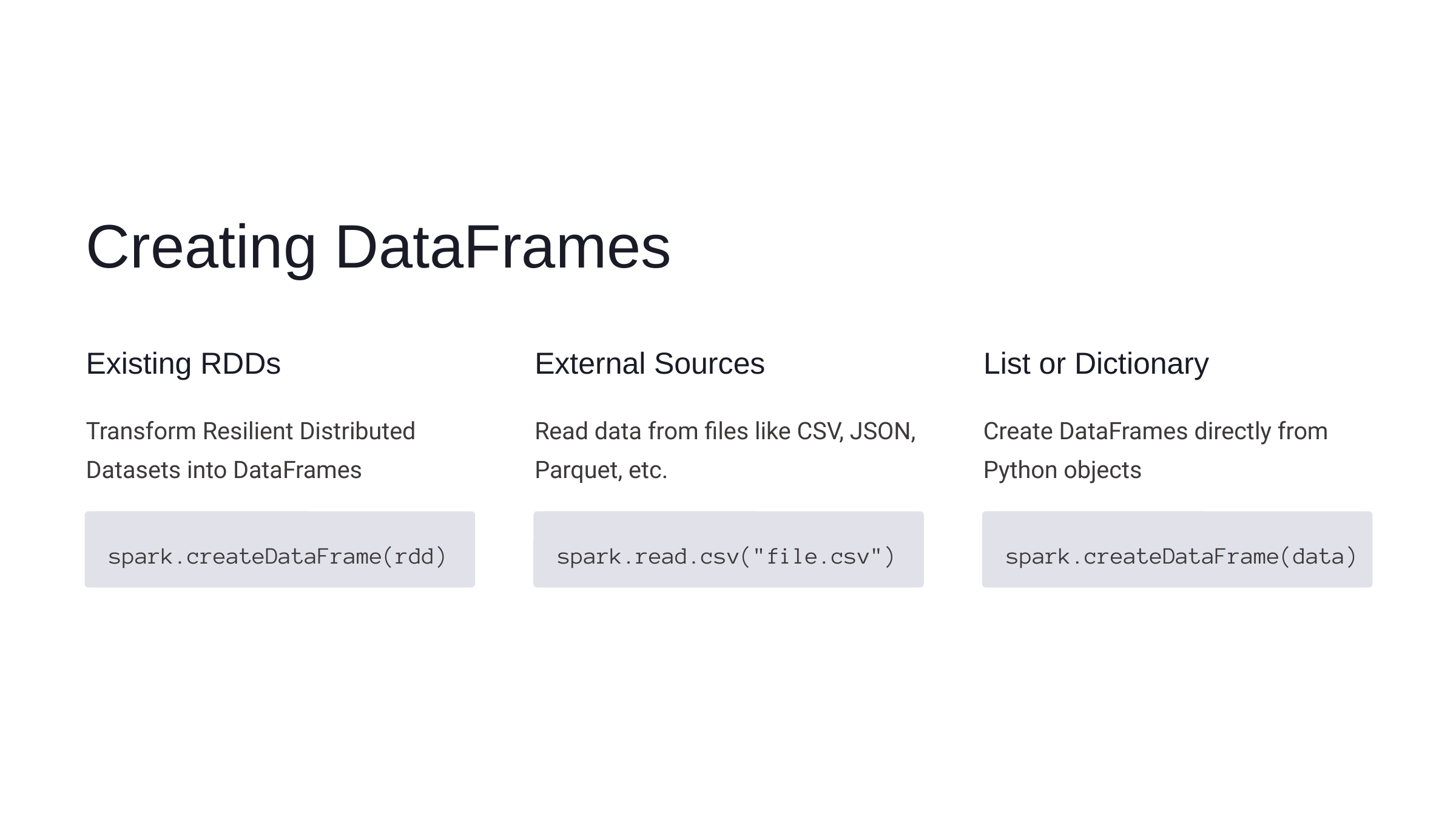

Creating DataFrames
Existing RDDs
External Sources
List or Dictionary
Transform Resilient Distributed Datasets into DataFrames
Read data from files like CSV, JSON, Parquet, etc.
Create DataFrames directly from Python objects

spark.createDataFrame(rdd)
spark.read.csv("file.csv")
spark.createDataFrame(data)